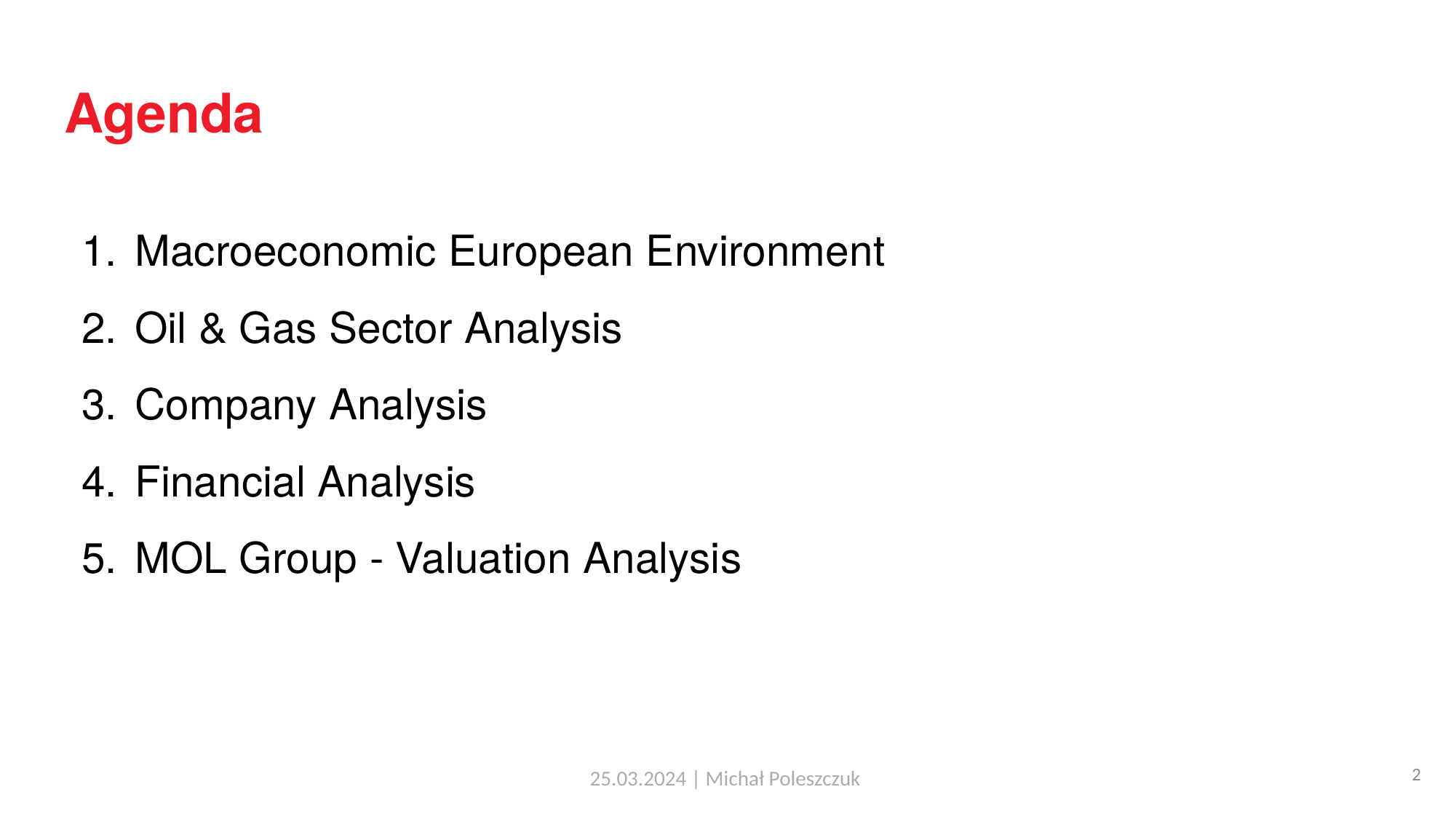

# Agenda
Macroeconomic European Environment
Oil & Gas Sector Analysis
Company Analysis
Financial Analysis
MOL Group - Valuation Analysis

2
25.03.2024 | Michał Poleszczuk